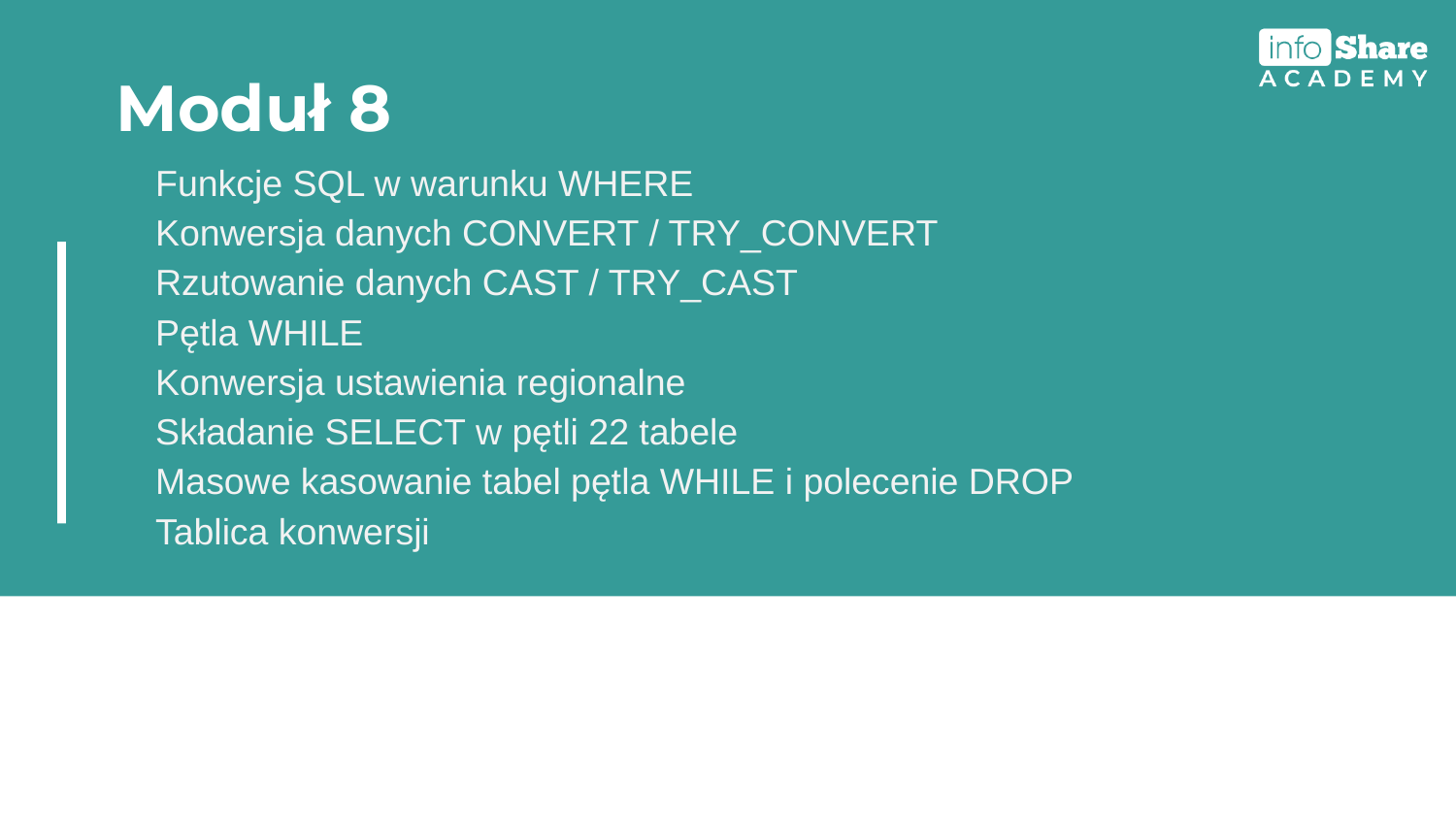

# Moduł 8
Funkcje SQL w warunku WHERE
Konwersja danych CONVERT / TRY_CONVERT
Rzutowanie danych CAST / TRY_CAST
Pętla WHILE
Konwersja ustawienia regionalne
Składanie SELECT w pętli 22 tabele
Masowe kasowanie tabel pętla WHILE i polecenie DROP
Tablica konwersji